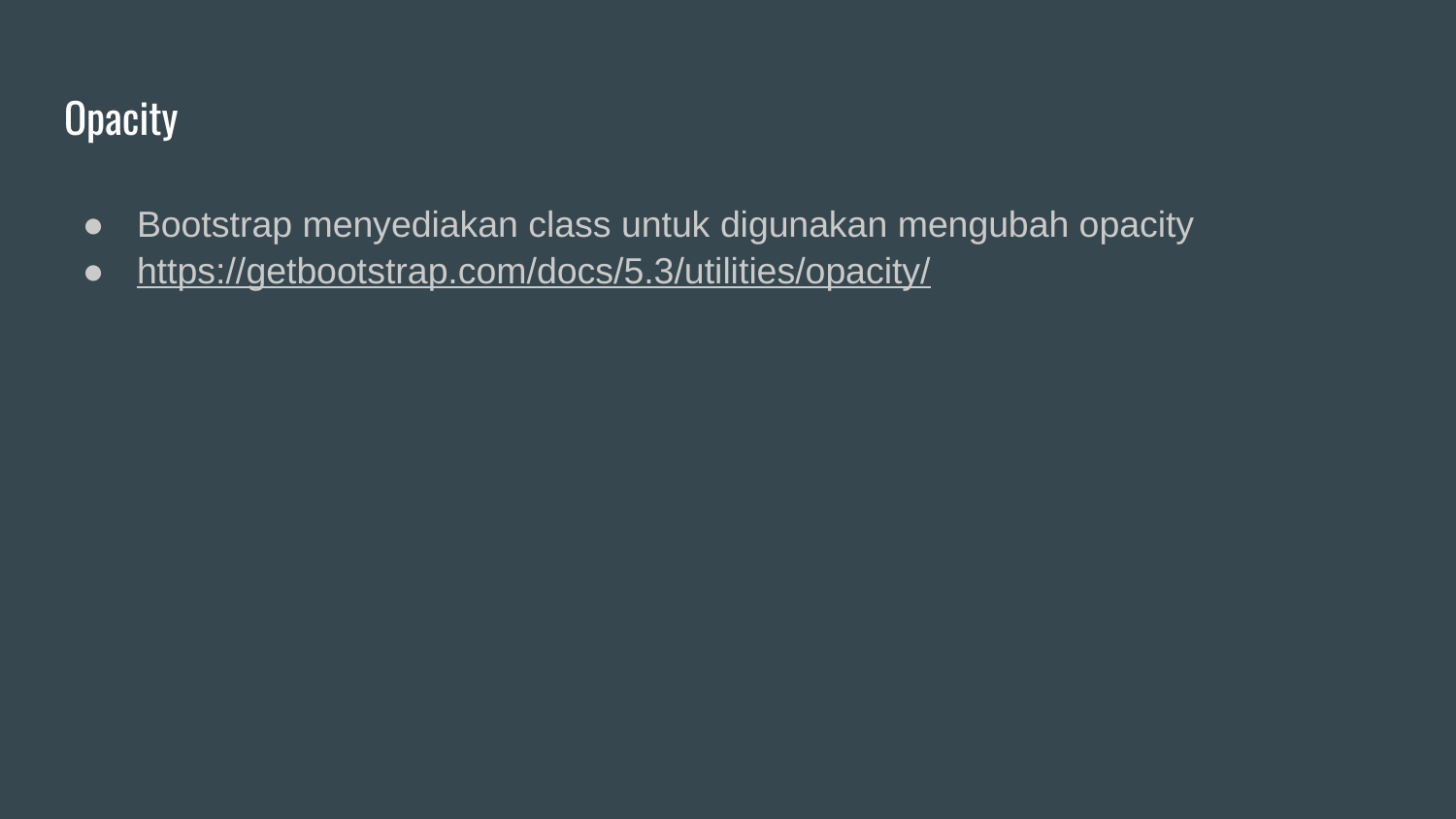

# Opacity
Bootstrap menyediakan class untuk digunakan mengubah opacity
https://getbootstrap.com/docs/5.3/utilities/opacity/